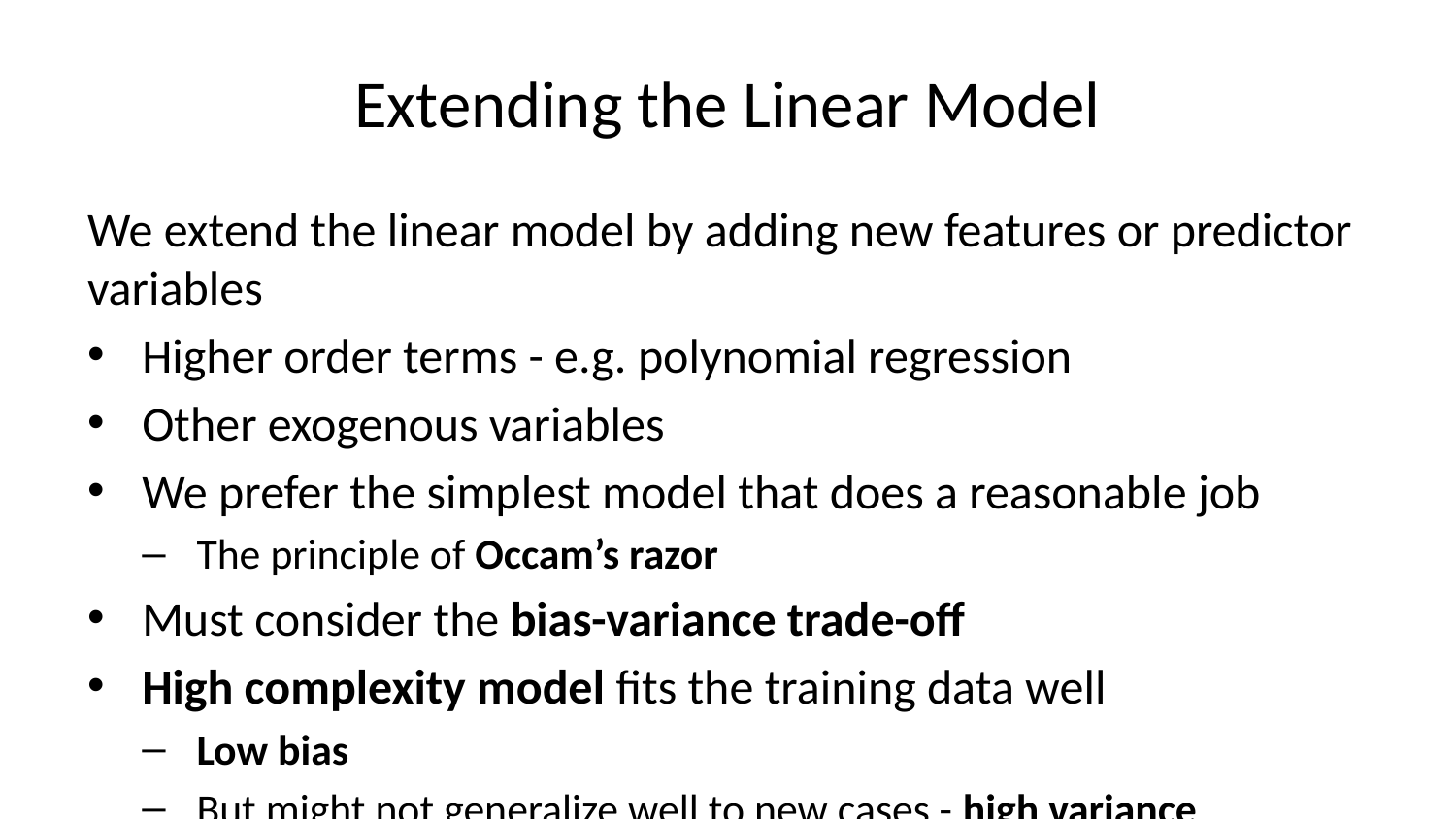

# Extending the Linear Model
We extend the linear model by adding new features or predictor variables
Higher order terms - e.g. polynomial regression
Other exogenous variables
We prefer the simplest model that does a reasonable job
The principle of Occam’s razor
Must consider the bias-variance trade-off
High complexity model fits the training data well
Low bias
But might not generalize well to new cases - high variance
Lower complexity model can generalize to new cases
low variance
But does not fit training data as well - high bias